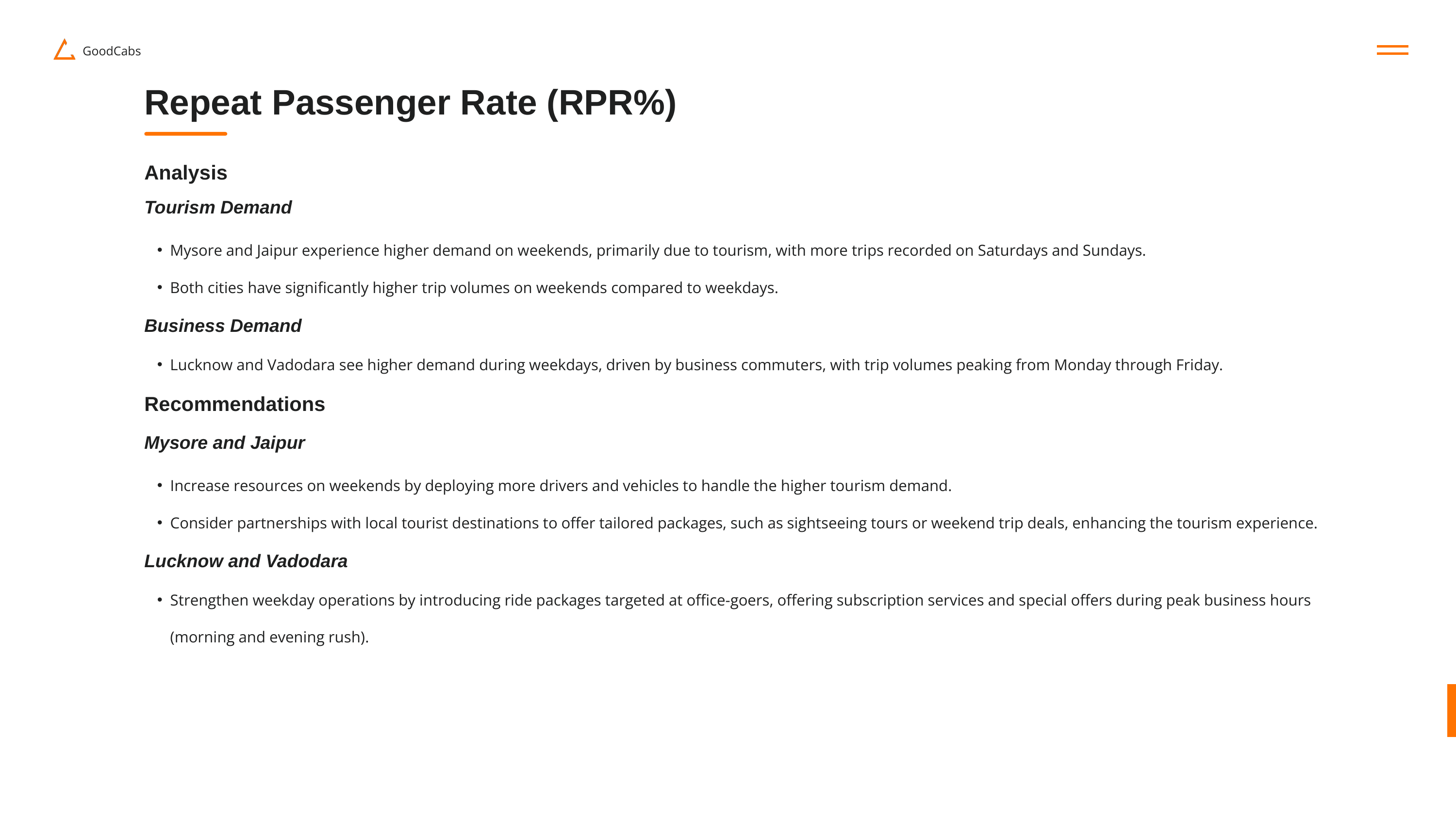

GoodCabs

Repeat Passenger Rate (RPR%)

Analysis
Tourism Demand
Mysore and Jaipur experience higher demand on weekends, primarily due to tourism, with more trips recorded on Saturdays and Sundays.
Both cities have significantly higher trip volumes on weekends compared to weekdays.
Business Demand
Lucknow and Vadodara see higher demand during weekdays, driven by business commuters, with trip volumes peaking from Monday through Friday.
Recommendations
Mysore and Jaipur
Increase resources on weekends by deploying more drivers and vehicles to handle the higher tourism demand.
Consider partnerships with local tourist destinations to offer tailored packages, such as sightseeing tours or weekend trip deals, enhancing the tourism experience.

Lucknow and Vadodara
Strengthen weekday operations by introducing ride packages targeted at office-goers, offering subscription services and special offers during peak business hours (morning and evening rush).
Learn More